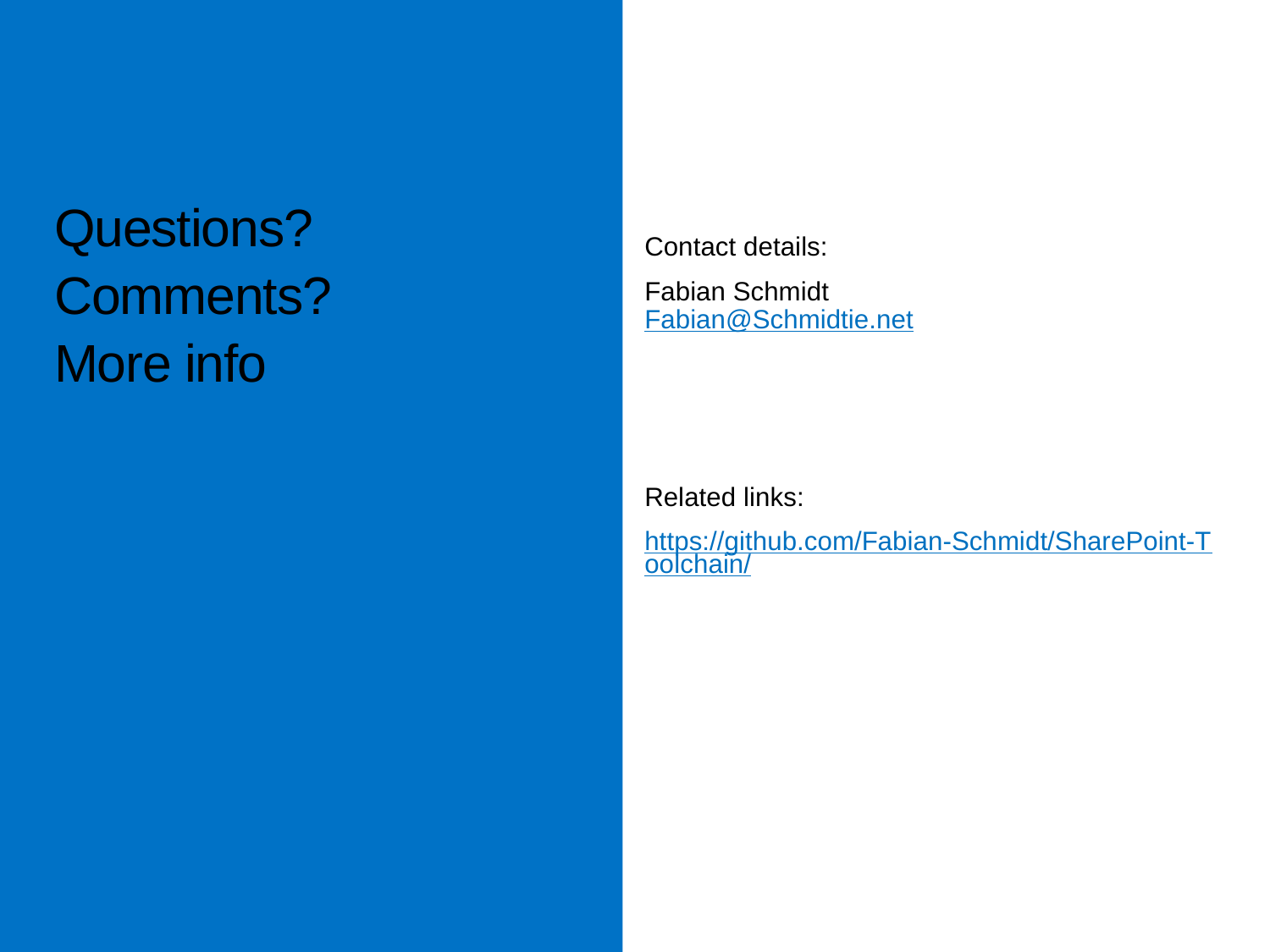

Questions?
Comments?
More info
Contact details:
Fabian Schmidt
Fabian@Schmidtie.net

Related links:
https://github.com/Fabian-Schmidt/SharePoint-Toolchain/